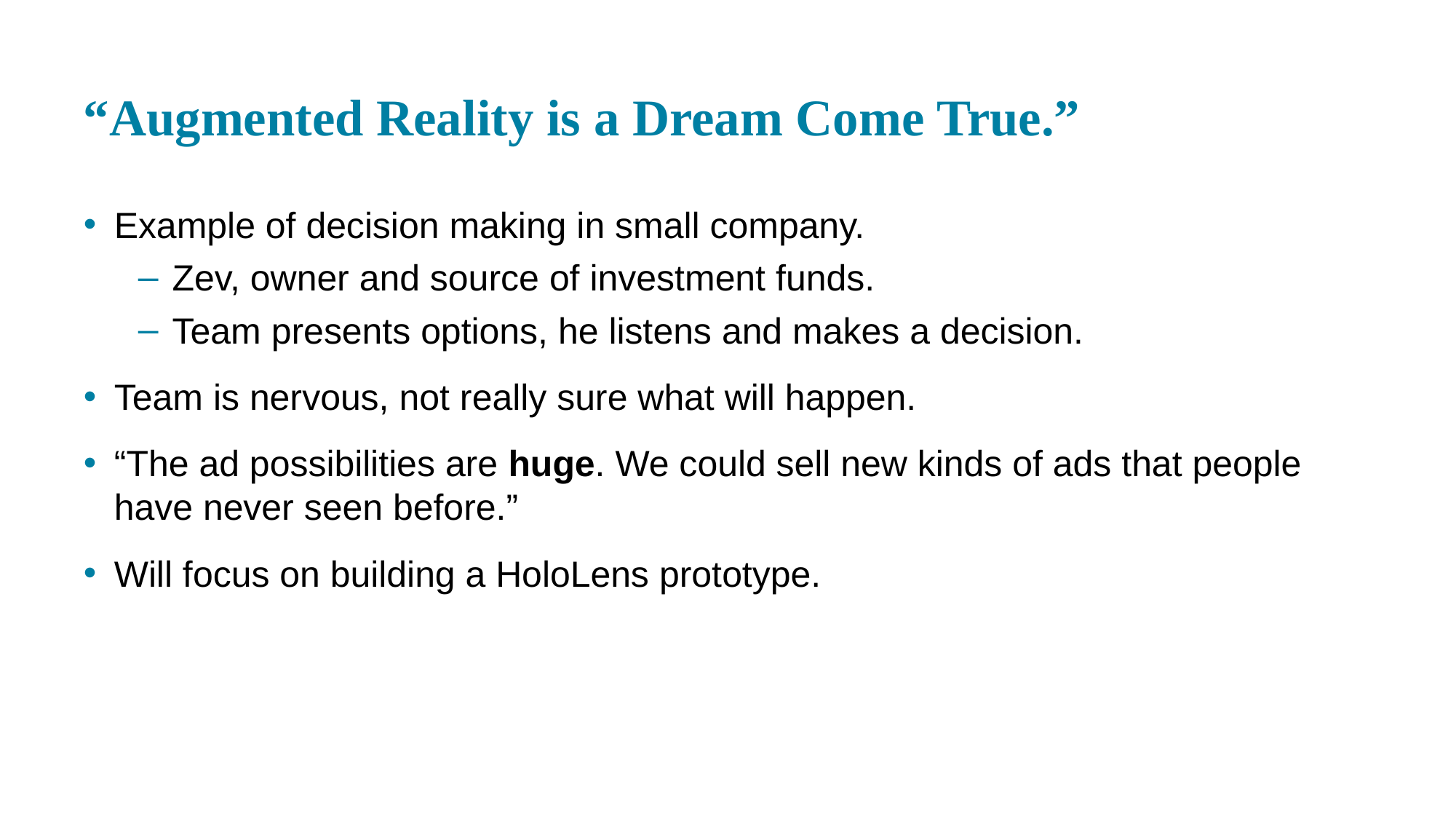

# “Augmented Reality is a Dream Come True.”
Example of decision making in small company.
Zev, owner and source of investment funds.
Team presents options, he listens and makes a decision.
Team is nervous, not really sure what will happen.
“The ad possibilities are huge. We could sell new kinds of ads that people have never seen before.”
Will focus on building a HoloLens prototype.